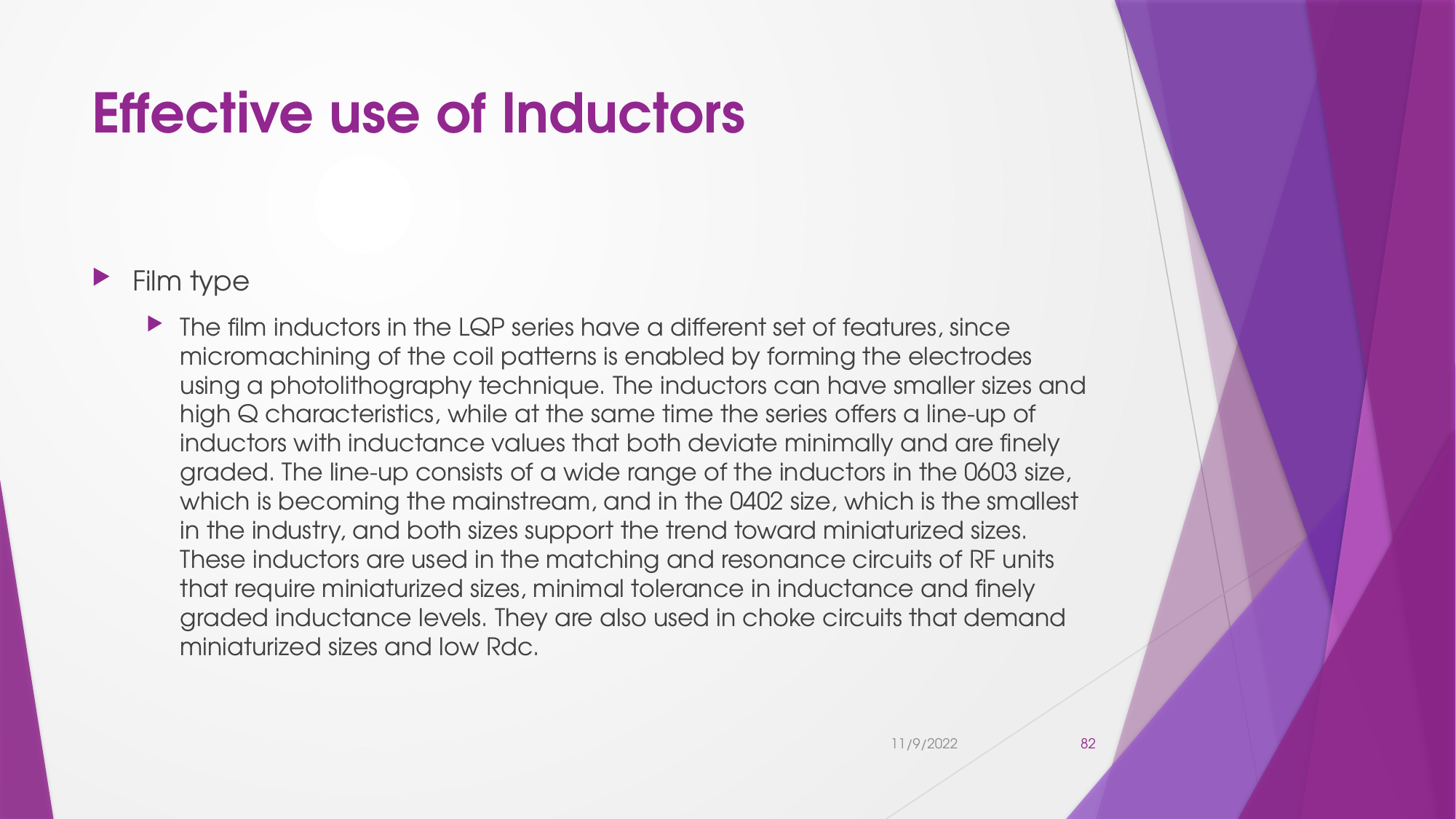

# Effective use of Inductors
Film type
The film inductors in the LQP series have a different set of features, since micromachining of the coil patterns is enabled by forming the electrodes using a photolithography technique. The inductors can have smaller sizes and high Q characteristics, while at the same time the series offers a line-up of inductors with inductance values that both deviate minimally and are finely graded. The line-up consists of a wide range of the inductors in the 0603 size, which is becoming the mainstream, and in the 0402 size, which is the smallest in the industry, and both sizes support the trend toward miniaturized sizes. These inductors are used in the matching and resonance circuits of RF units that require miniaturized sizes, minimal tolerance in inductance and finely graded inductance levels. They are also used in choke circuits that demand miniaturized sizes and low Rdc.
11/9/2022
82